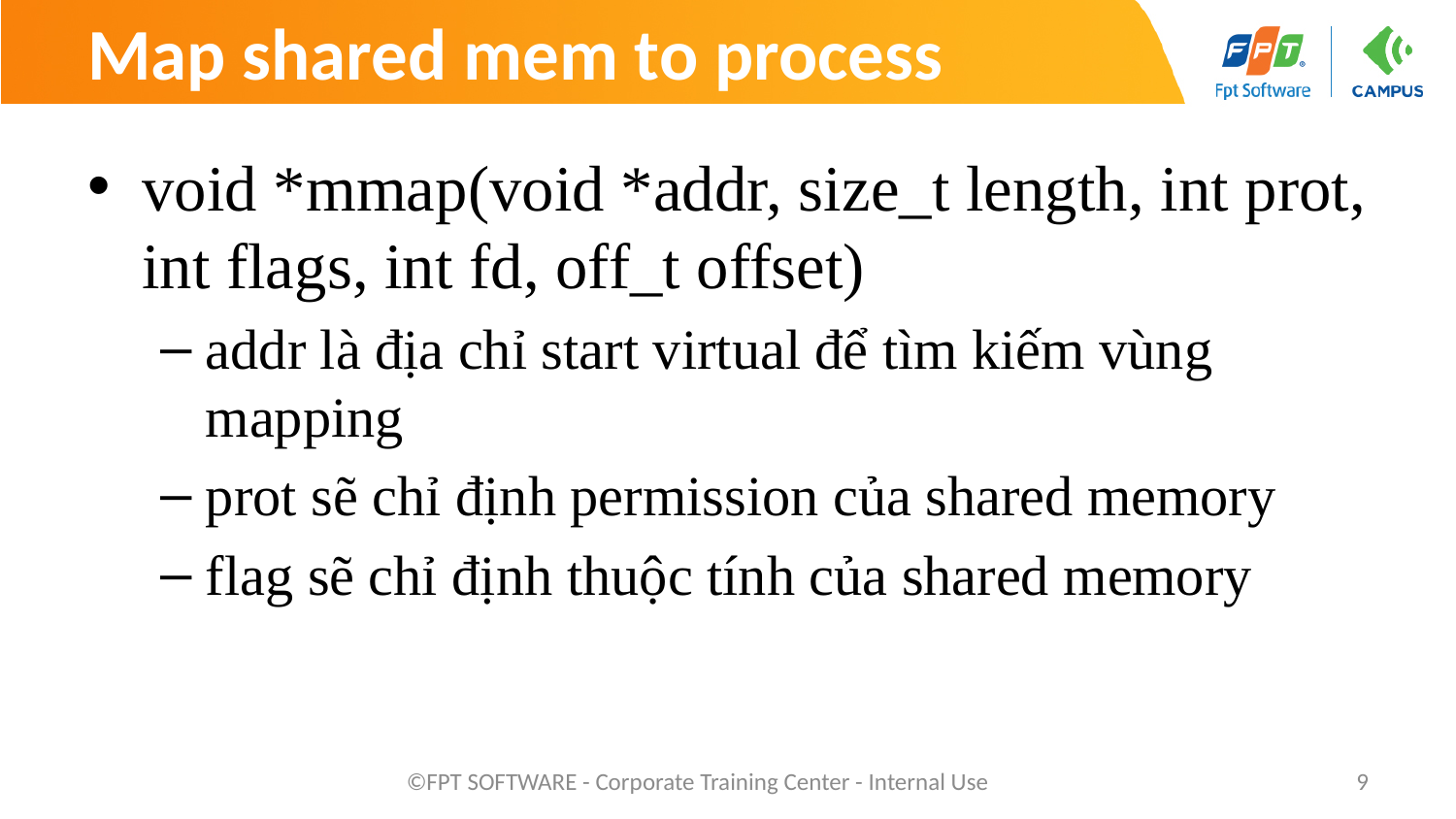

# Map shared mem to process
void *mmap(void *addr, size_t length, int prot, int flags, int fd, off_t offset)
addr là địa chỉ start virtual để tìm kiếm vùng mapping
prot sẽ chỉ định permission của shared memory
flag sẽ chỉ định thuộc tính của shared memory

©FPT SOFTWARE - Corporate Training Center - Internal Use
9